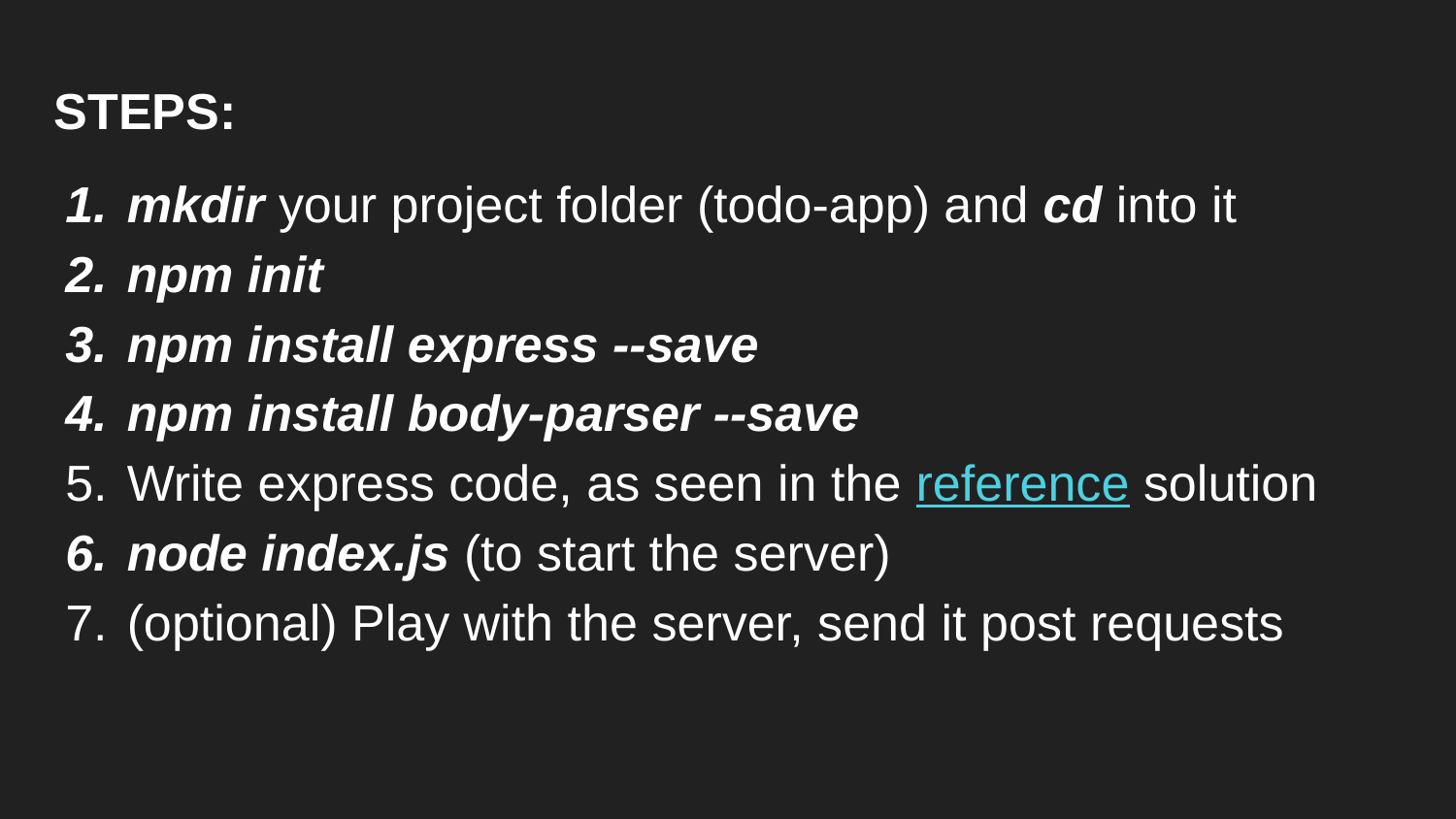

STEPS:
mkdir your project folder (todo-app) and cd into it
npm init
npm install express --save
npm install body-parser --save
Write express code, as seen in the reference solution
node index.js (to start the server)
(optional) Play with the server, send it post requests